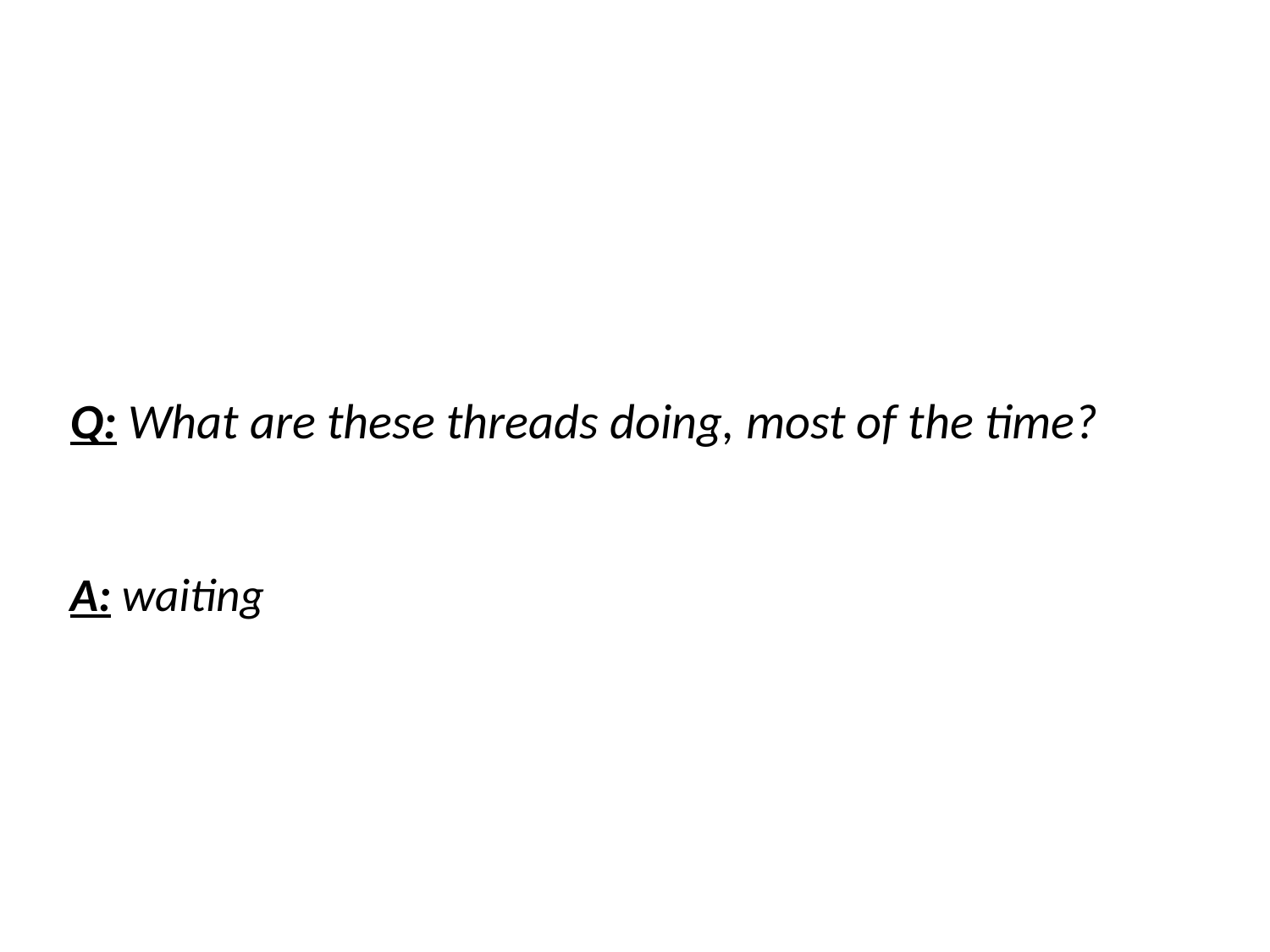

Q: What are these threads doing, most of the time?
A: waiting